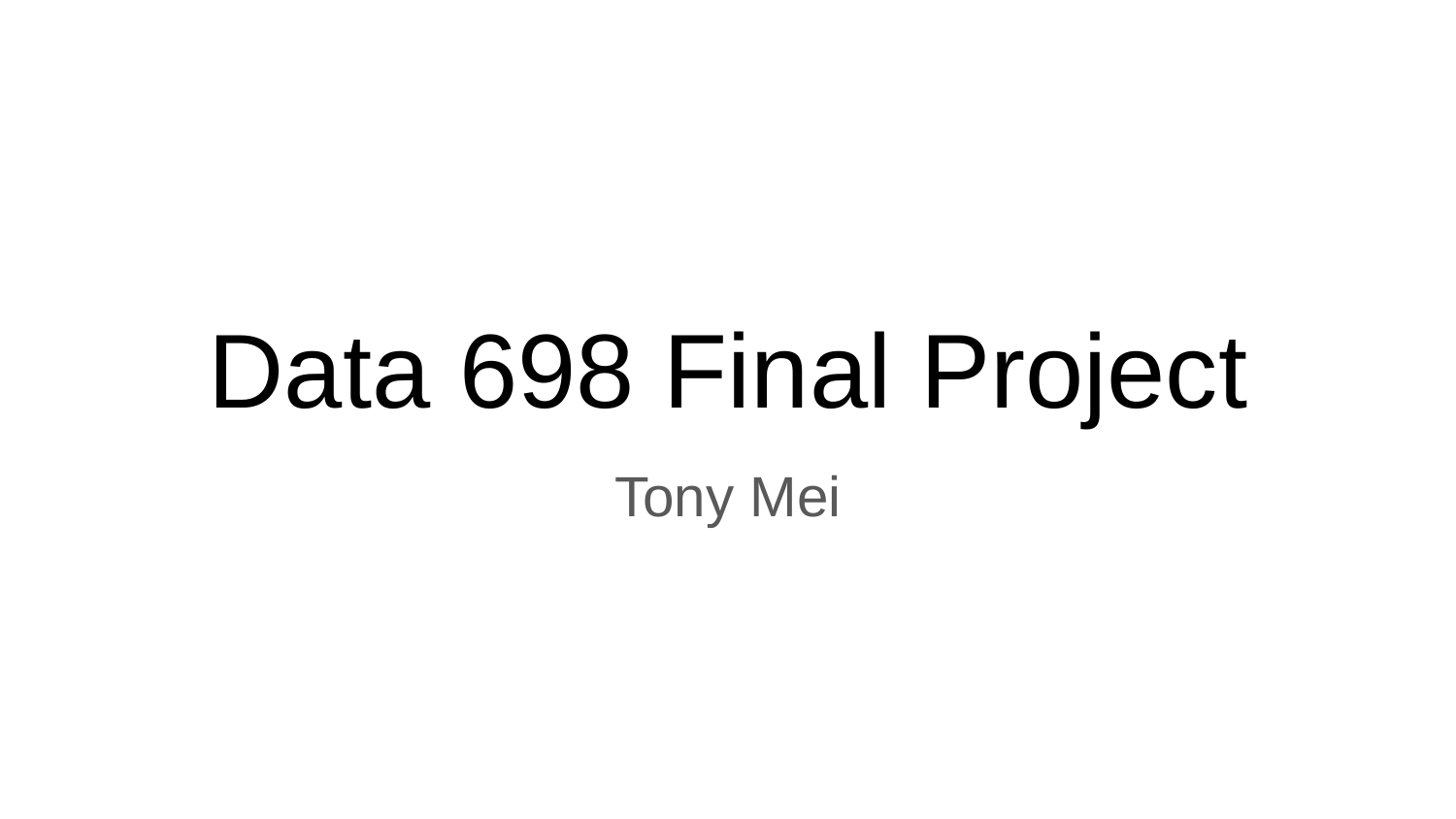

# Data 698 Final Project
Tony Mei